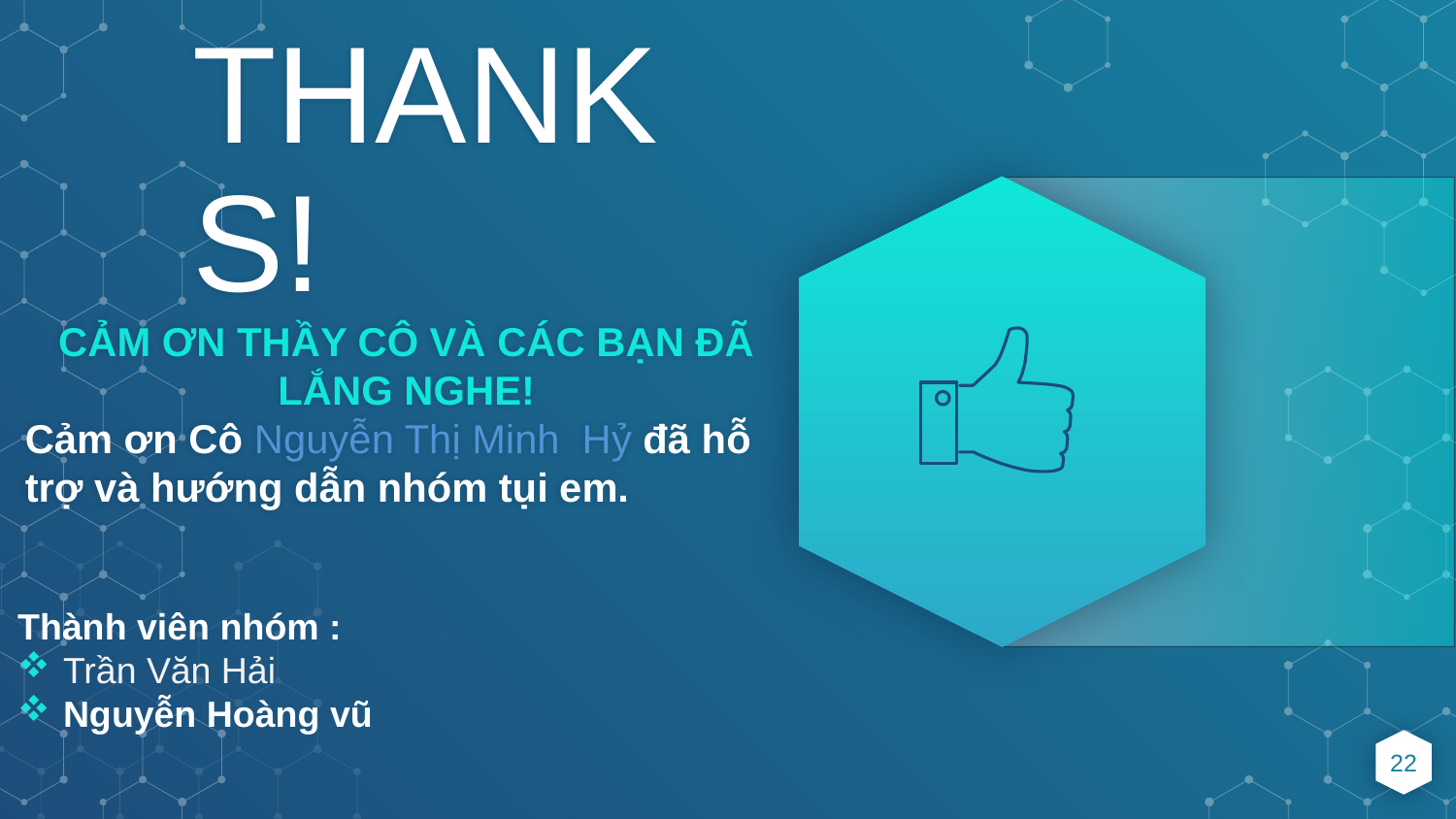

THANKS!

CẢM ƠN THẦY CÔ VÀ CÁC BẠN ĐÃ LẮNG NGHE!
Cảm ơn Cô Nguyễn Thị Minh  Hỷ đã hỗ trợ và hướng dẫn nhóm tụi em.

Thành viên nhóm :
Trần Văn Hải
Nguyễn Hoàng vũ
22